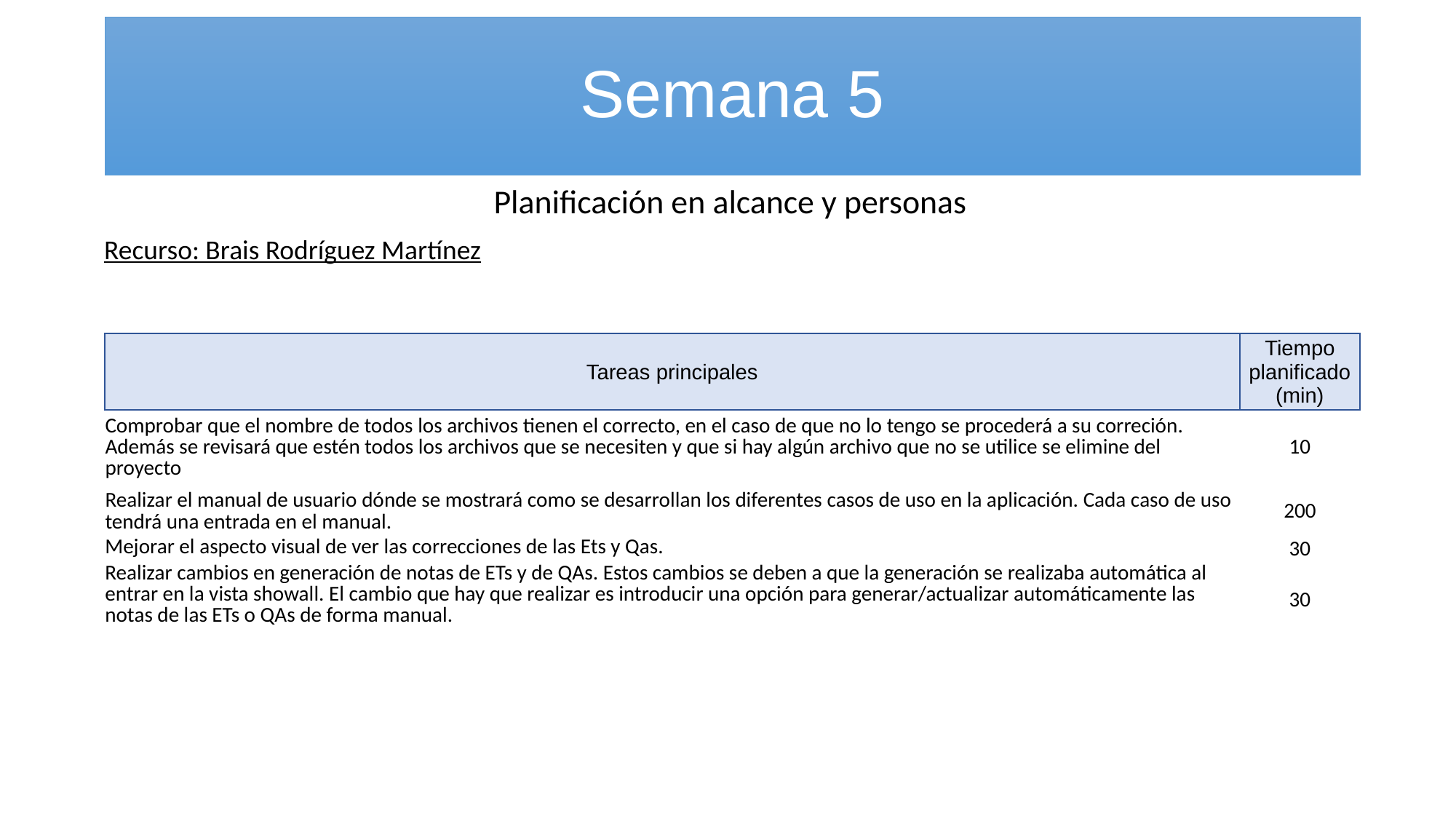

# Semana 5
Planificación en alcance y personas
Recurso: Brais Rodríguez Martínez
| Tareas principales | Tiempo planificado (min) |
| --- | --- |
| Comprobar que el nombre de todos los archivos tienen el correcto, en el caso de que no lo tengo se procederá a su correción. Además se revisará que estén todos los archivos que se necesiten y que si hay algún archivo que no se utilice se elimine del proyecto | 10 |
| Realizar el manual de usuario dónde se mostrará como se desarrollan los diferentes casos de uso en la aplicación. Cada caso de uso tendrá una entrada en el manual. | 200 |
| Mejorar el aspecto visual de ver las correcciones de las Ets y Qas. | 30 |
| Realizar cambios en generación de notas de ETs y de QAs. Estos cambios se deben a que la generación se realizaba automática al entrar en la vista showall. El cambio que hay que realizar es introducir una opción para generar/actualizar automáticamente las notas de las ETs o QAs de forma manual. | 30 |